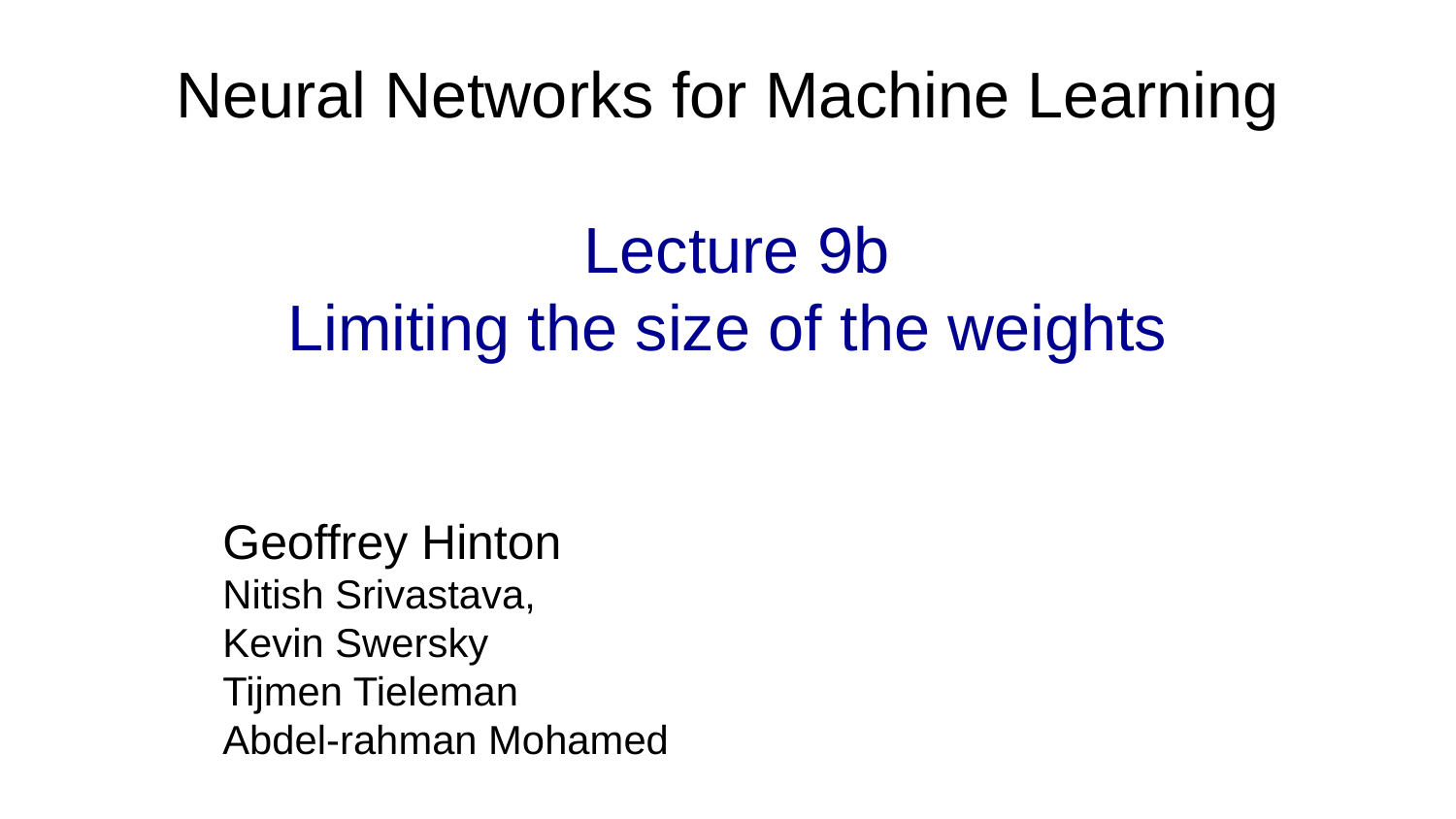

# Neural Networks for Machine Learning Lecture 9b Limiting the size of the weights